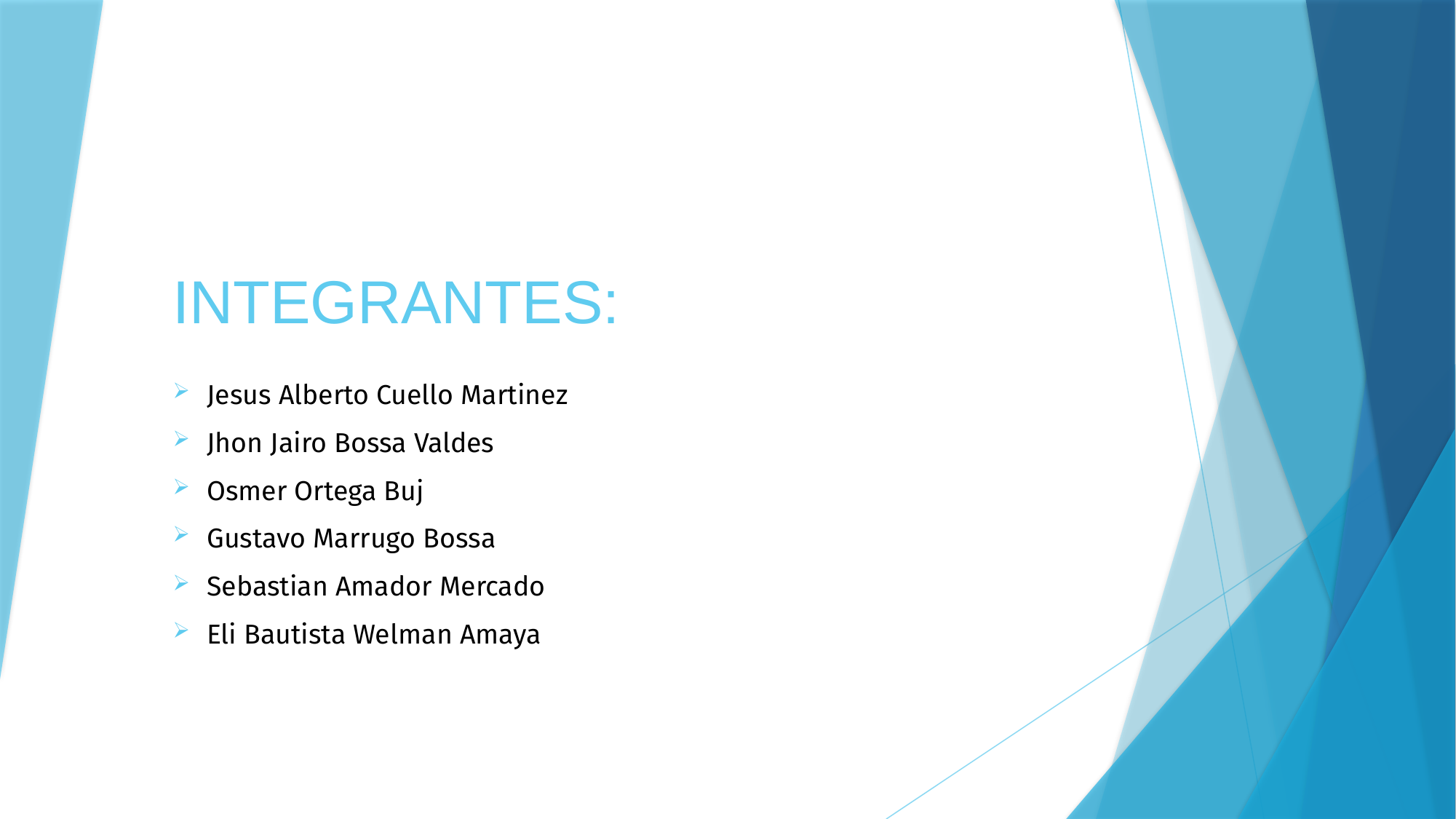

# INTEGRANTES:
Jesus Alberto Cuello Martinez
Jhon Jairo Bossa Valdes
Osmer Ortega Buj
Gustavo Marrugo Bossa
Sebastian Amador Mercado
Eli Bautista Welman Amaya